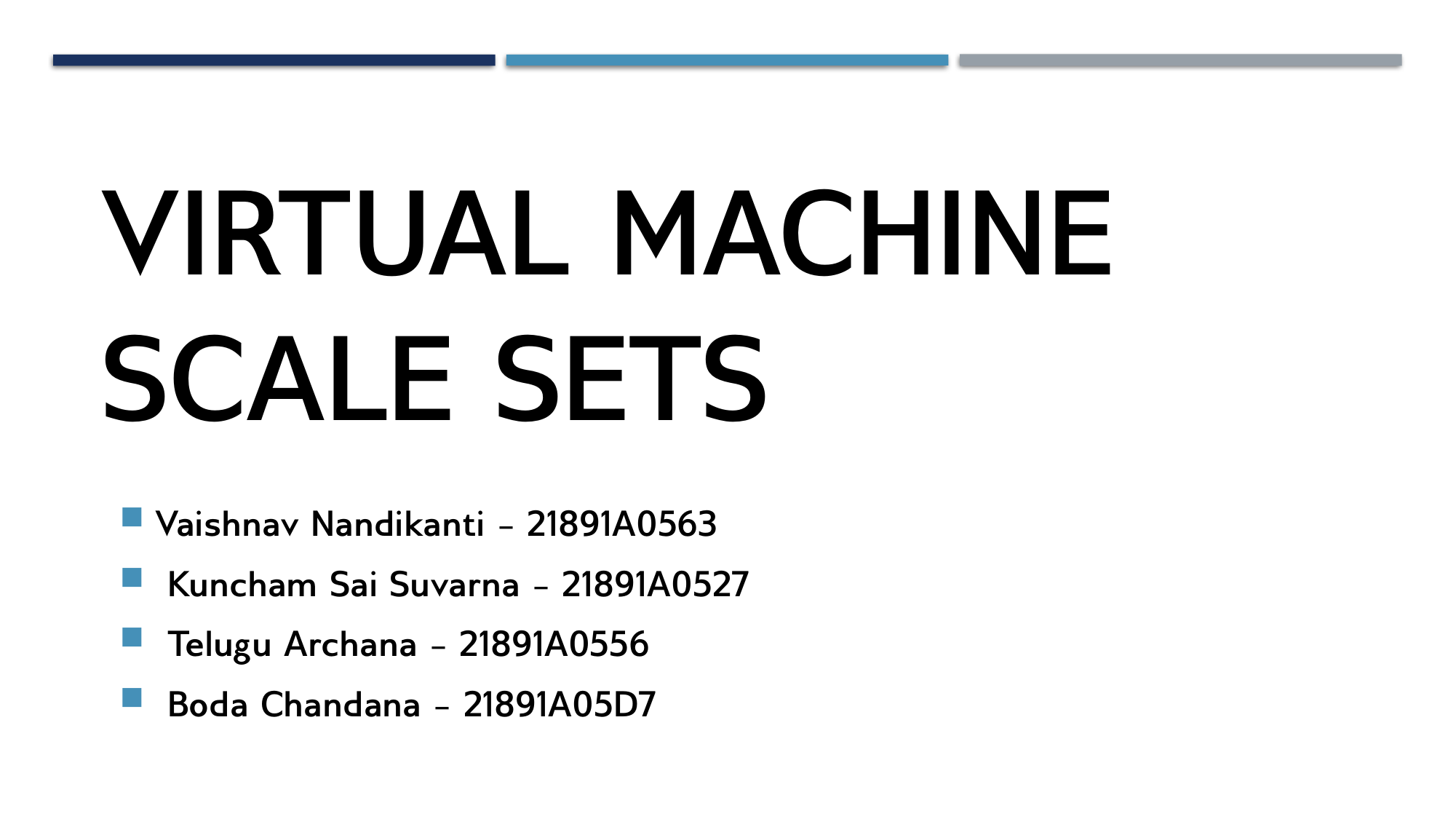

Virtual machine scale sets
Vaishnav Nandikanti – 21891A0563
 Kuncham Sai Suvarna – 21891A0527
 Telugu Archana – 21891A0556
 Boda Chandana – 21891A05D7